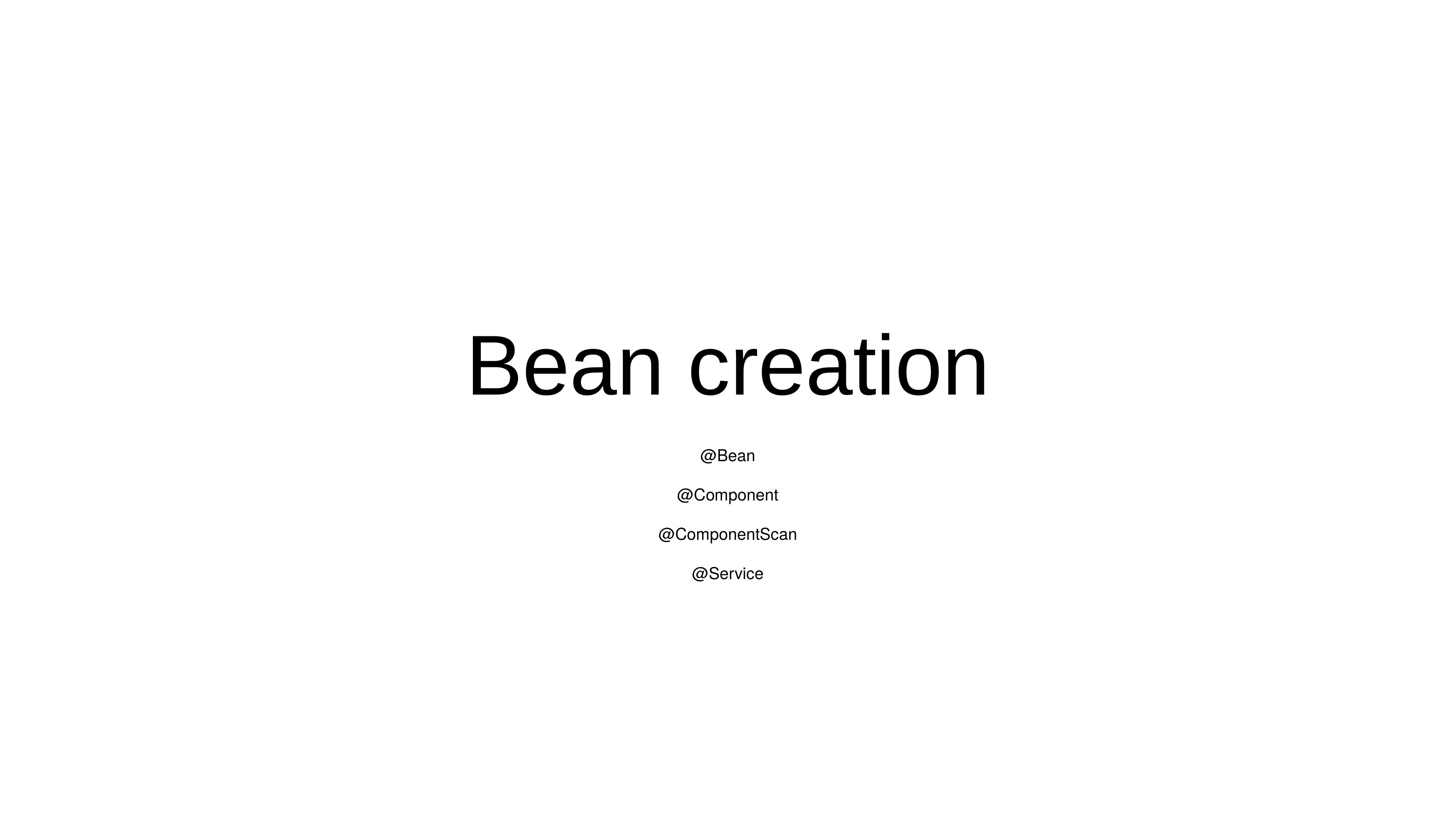

# Bean creation

@Bean

@Component

@ComponentScan

@Service